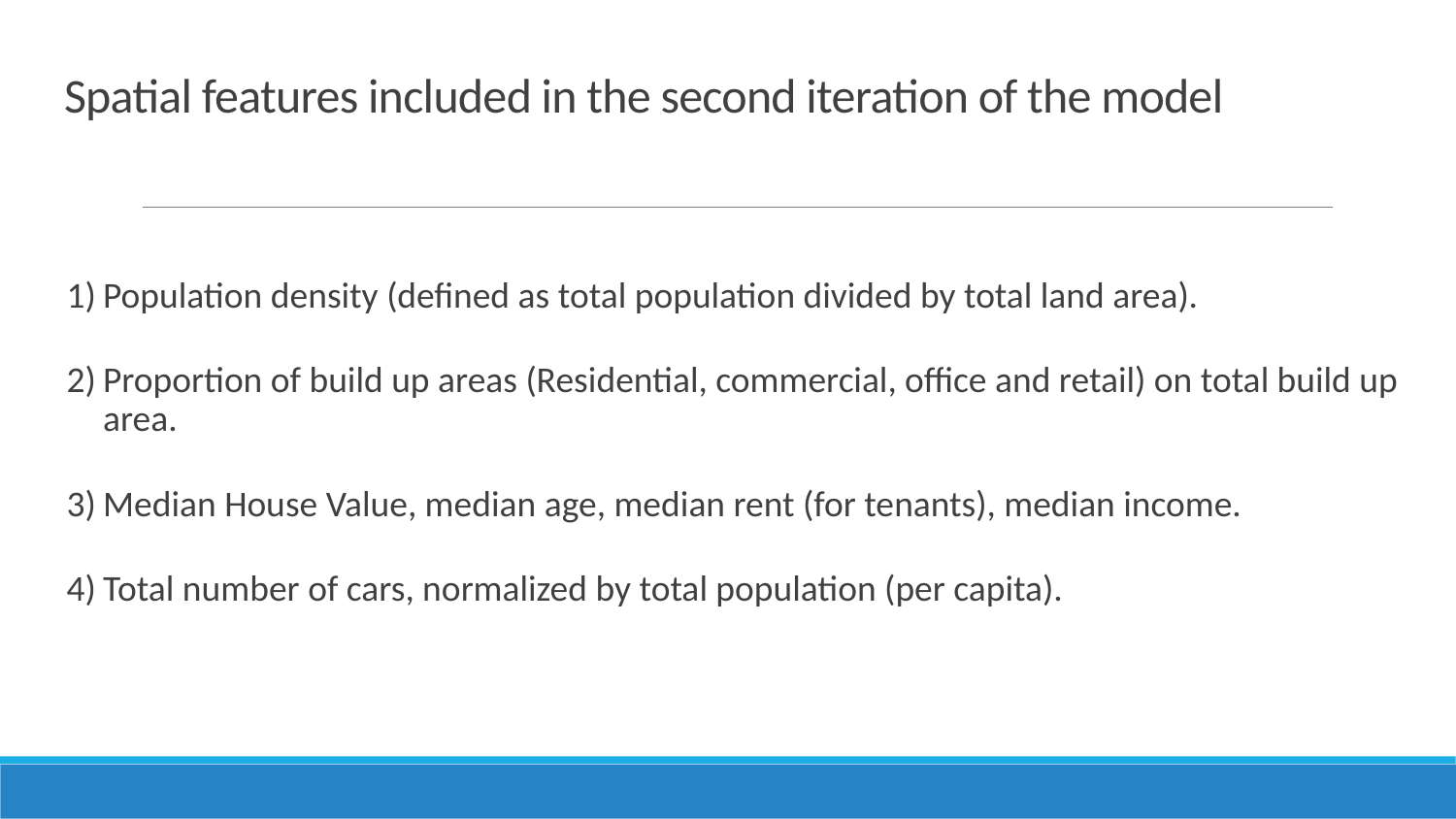

# Spatial features included in the second iteration of the model

Population density (defined as total population divided by total land area).

Proportion of build up areas (Residential, commercial, office and retail) on total build up area.

Median House Value, median age, median rent (for tenants), median income.

Total number of cars, normalized by total population (per capita).